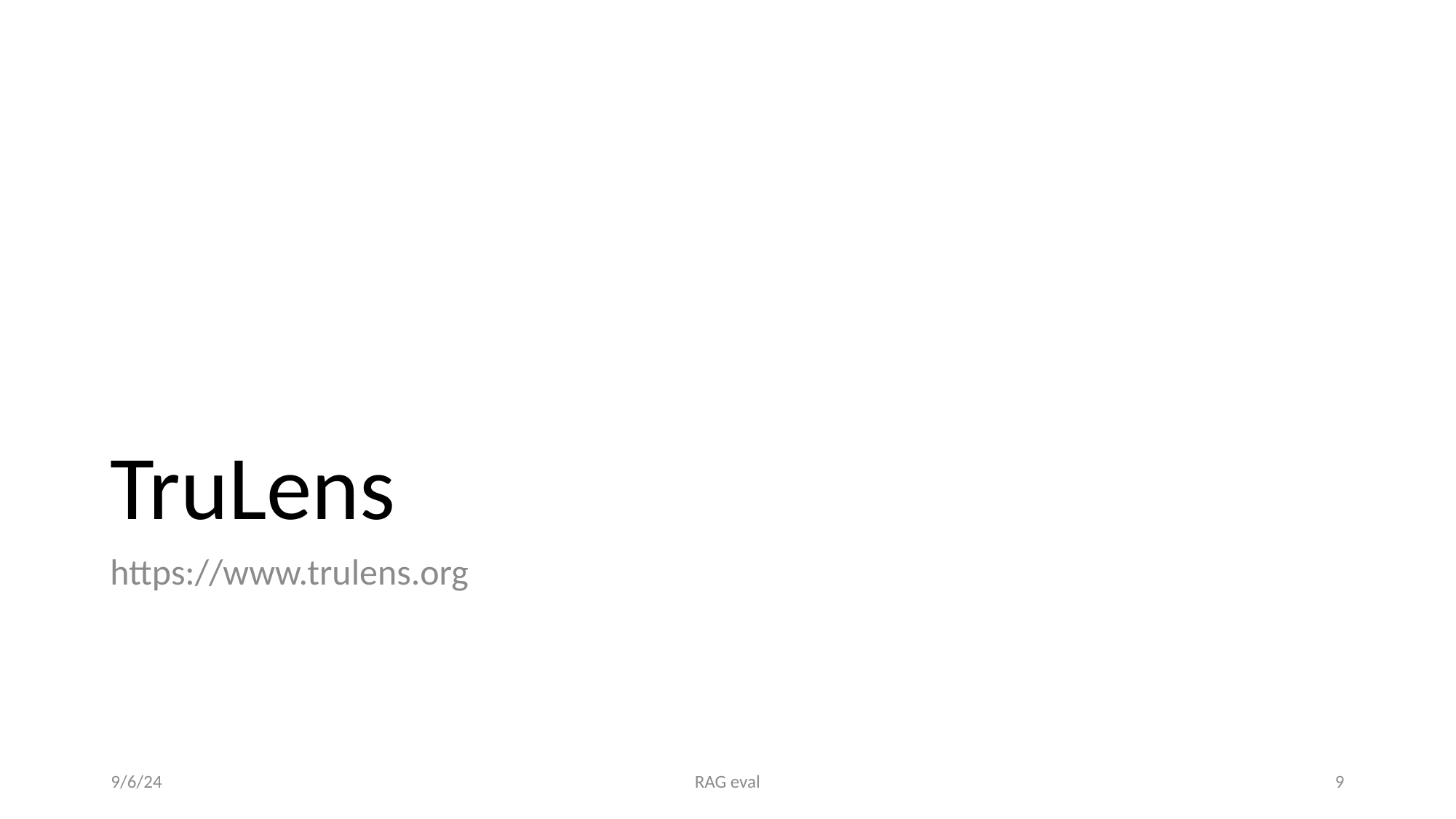

# TruLens
https://www.trulens.org
9/6/24
RAG eval
9